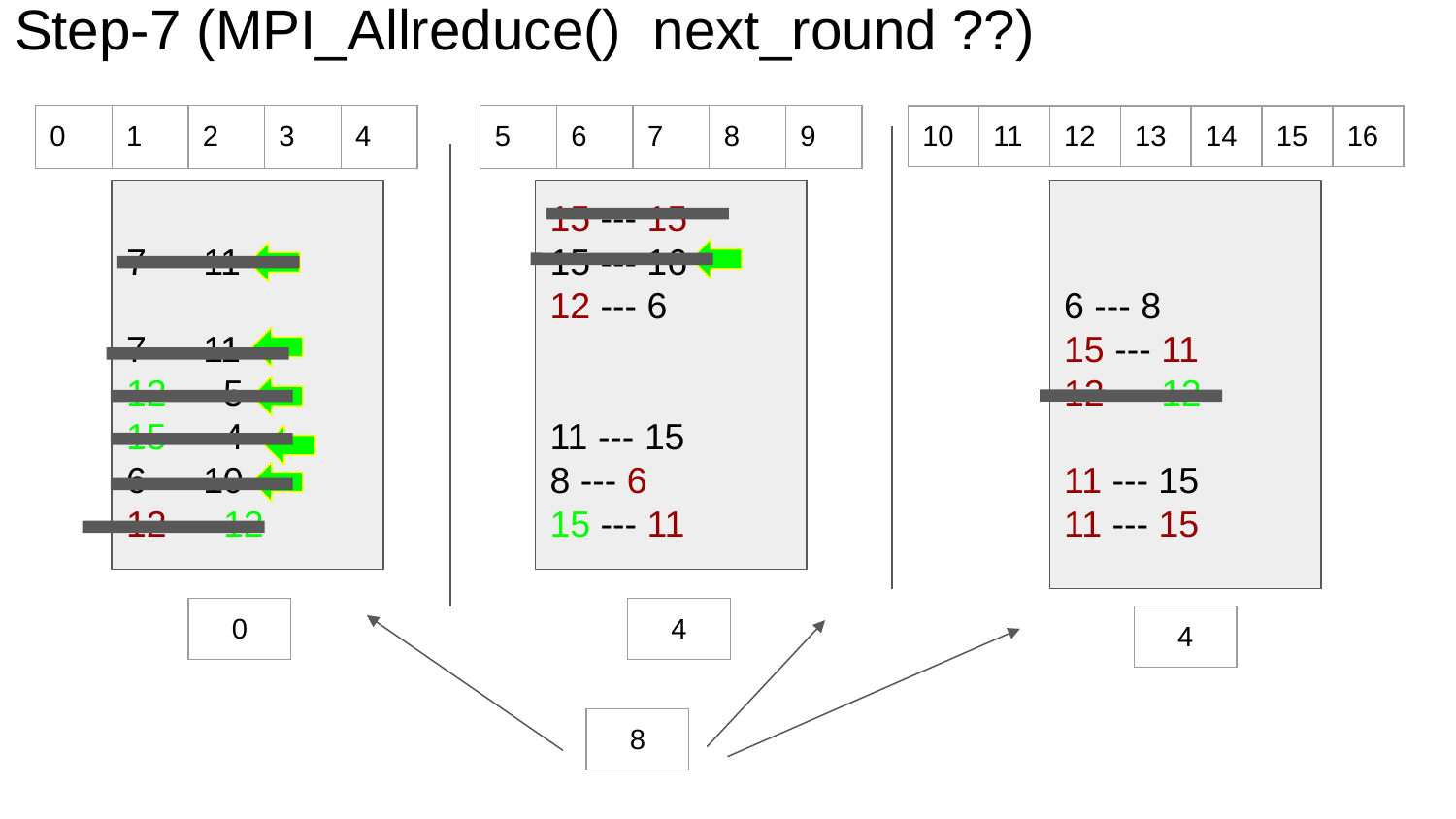

# Step-7 (MPI_Allreduce()  next_round ??)

| 5 | 6 | 7 | 8 | 9 |
| --- | --- | --- | --- | --- |
| 0 | 1 | 2 | 3 | 4 |
| --- | --- | --- | --- | --- |
| 10 | 11 | 12 | 13 | 14 | 15 | 16 |
| --- | --- | --- | --- | --- | --- | --- |

7 --- 11

7 --- 11
12 --- 5
15 --- 4
6 --- 10
12 --- 12
15 --- 15
15 --- 16
12 --- 6

11 --- 15
8 --- 6
15 --- 11

6 --- 8
15 --- 11
12 --- 12

11 --- 15
11 --- 15

| 0 |
| --- |
| 4 |
| --- |
| 4 |
| --- |
| 8 |
| --- |